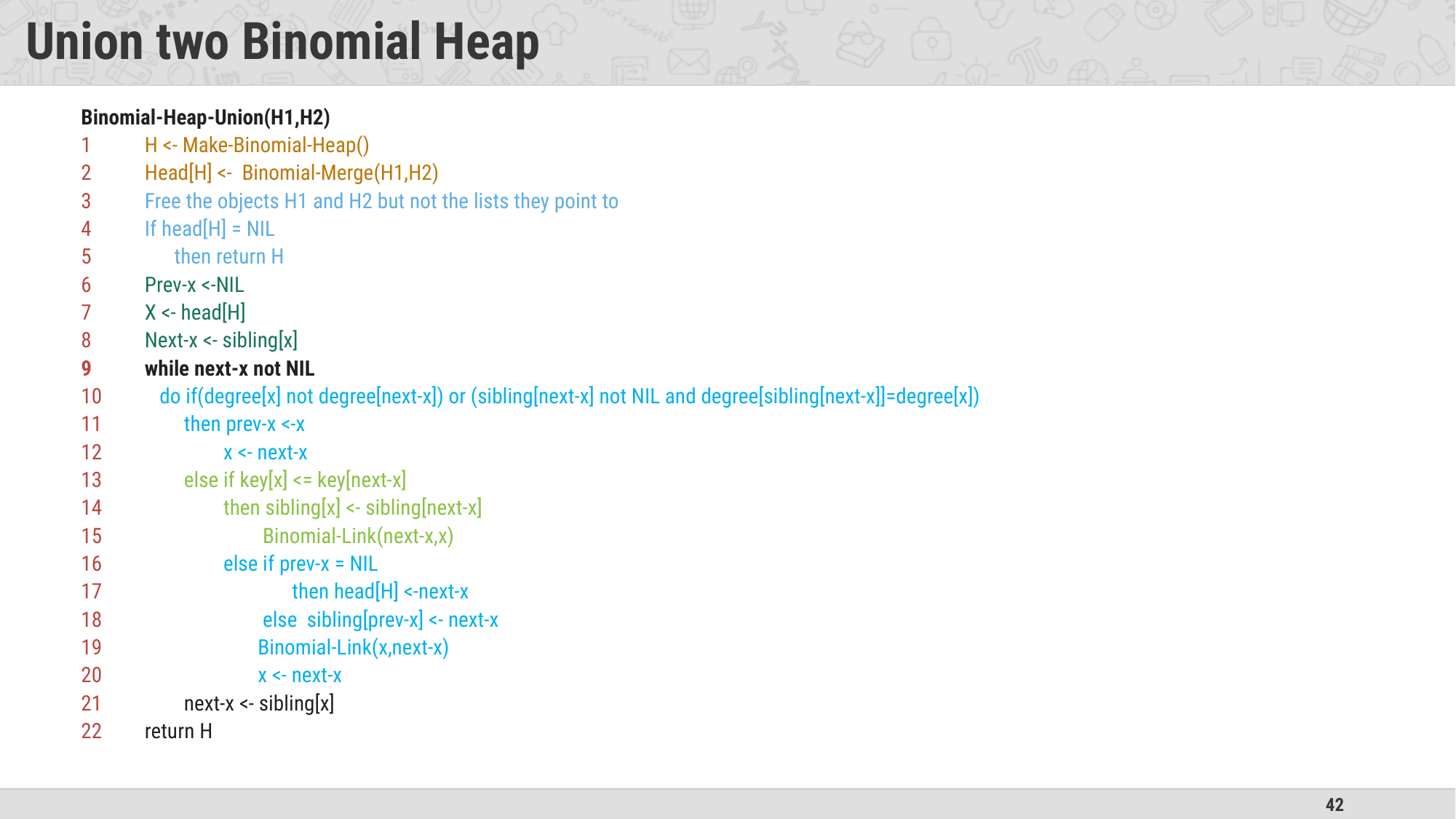

# Union two Binomial Heap
Binomial-Heap-Union(H1,H2)
H <- Make-Binomial-Heap()
Head[H] <-  Binomial-Merge(H1,H2)
Free the objects H1 and H2 but not the lists they point to
If head[H] = NIL
      then return H
Prev-x <-NIL
X <- head[H]
Next-x <- sibling[x]
while next-x not NIL
   do if(degree[x] not degree[next-x]) or (sibling[next-x] not NIL and degree[sibling[next-x]]=degree[x])
        then prev-x <-x
                x <- next-x
        else if key[x] <= key[next-x]
                then sibling[x] <- sibling[next-x]
                        Binomial-Link(next-x,x)
                else if prev-x = NIL
                              then head[H] <-next-x
                        else  sibling[prev-x] <- next-x
                       Binomial-Link(x,next-x)
                       x <- next-x
        next-x <- sibling[x]
return H